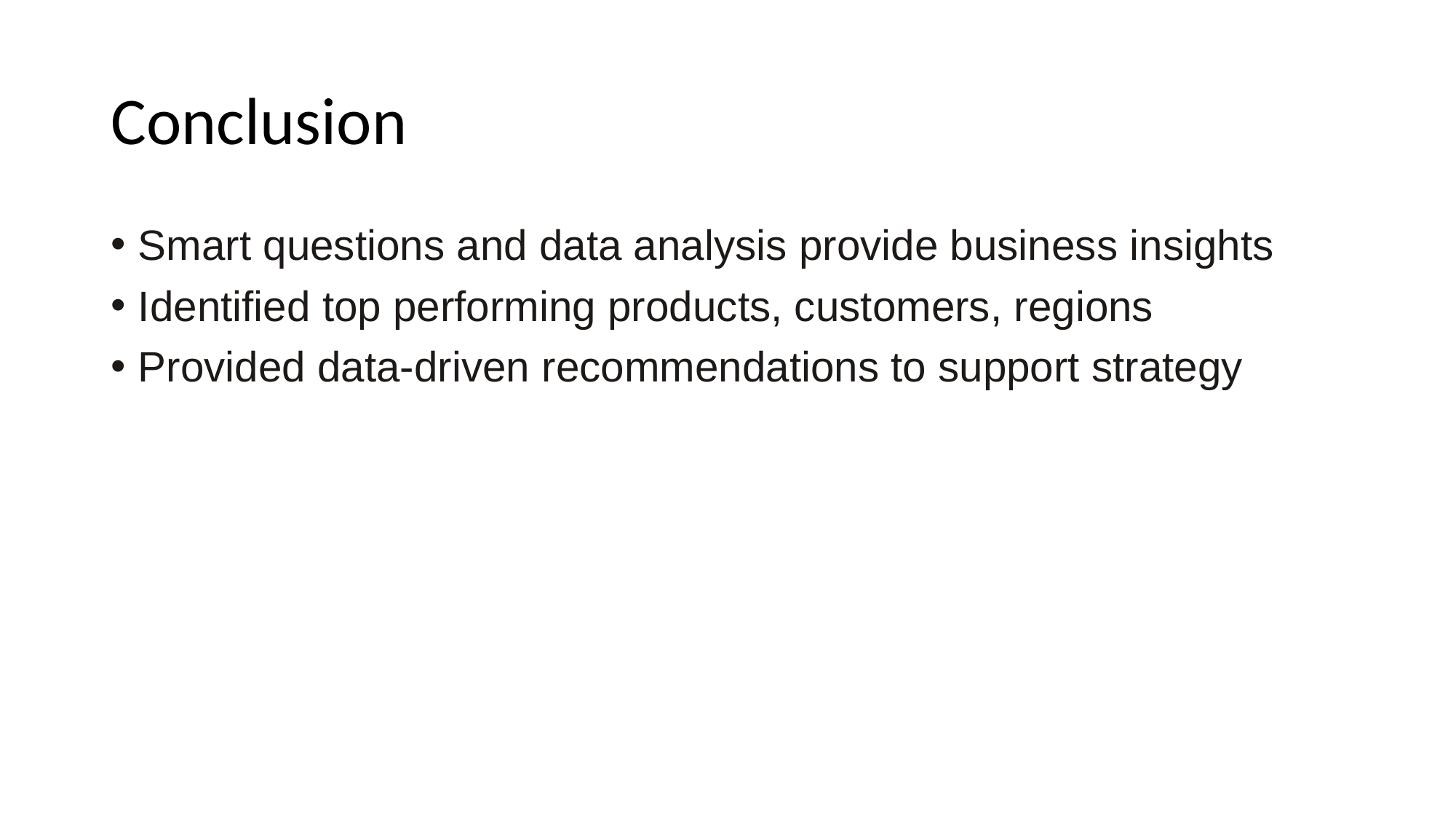

# Conclusion
Smart questions and data analysis provide business insights
Identified top performing products, customers, regions
Provided data-driven recommendations to support strategy